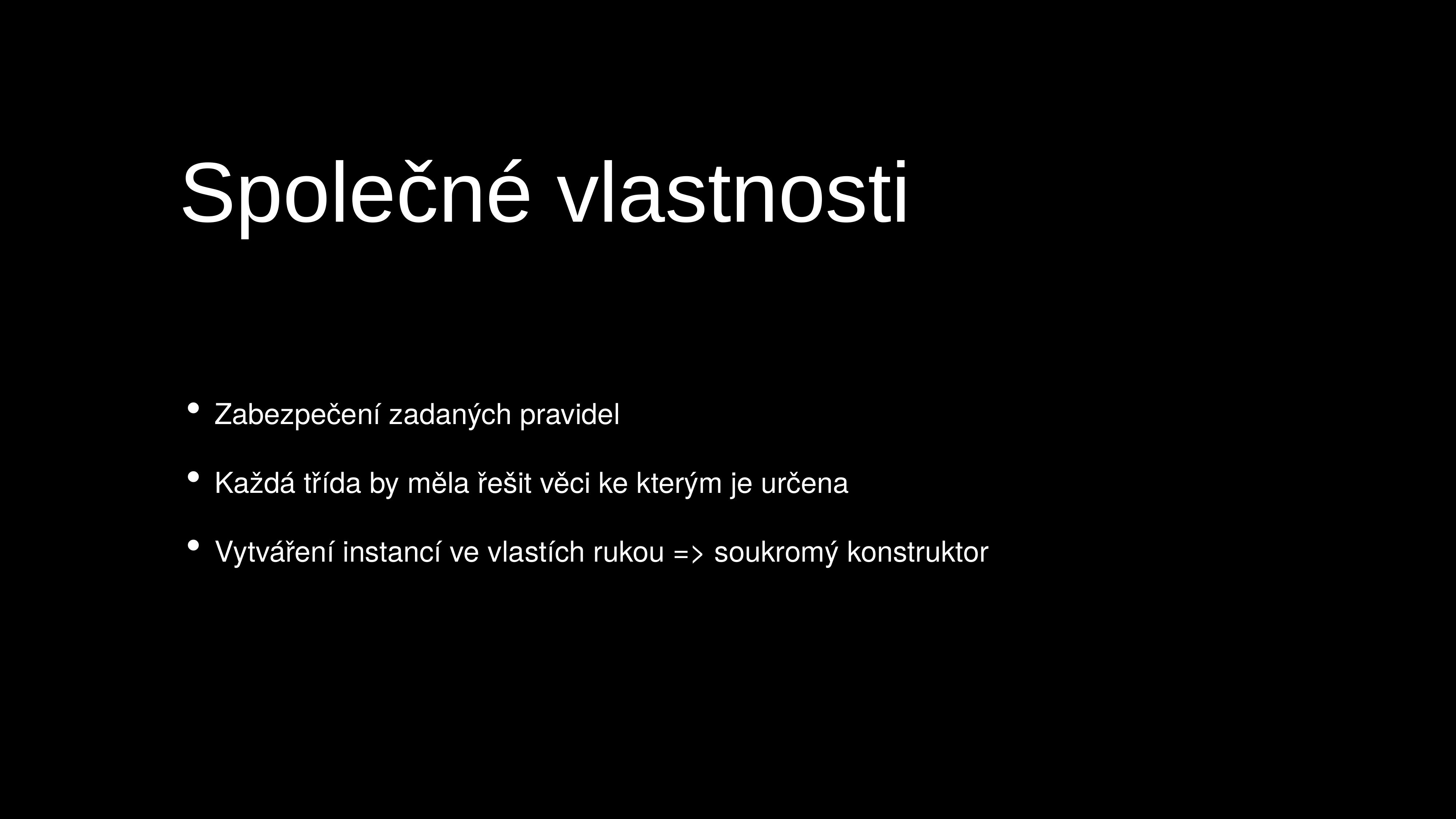

# Společné vlastnosti
Zabezpečení zadaných pravidel
Každá třída by měla řešit věci ke kterým je určena
Vytváření instancí ve vlastích rukou => soukromý konstruktor